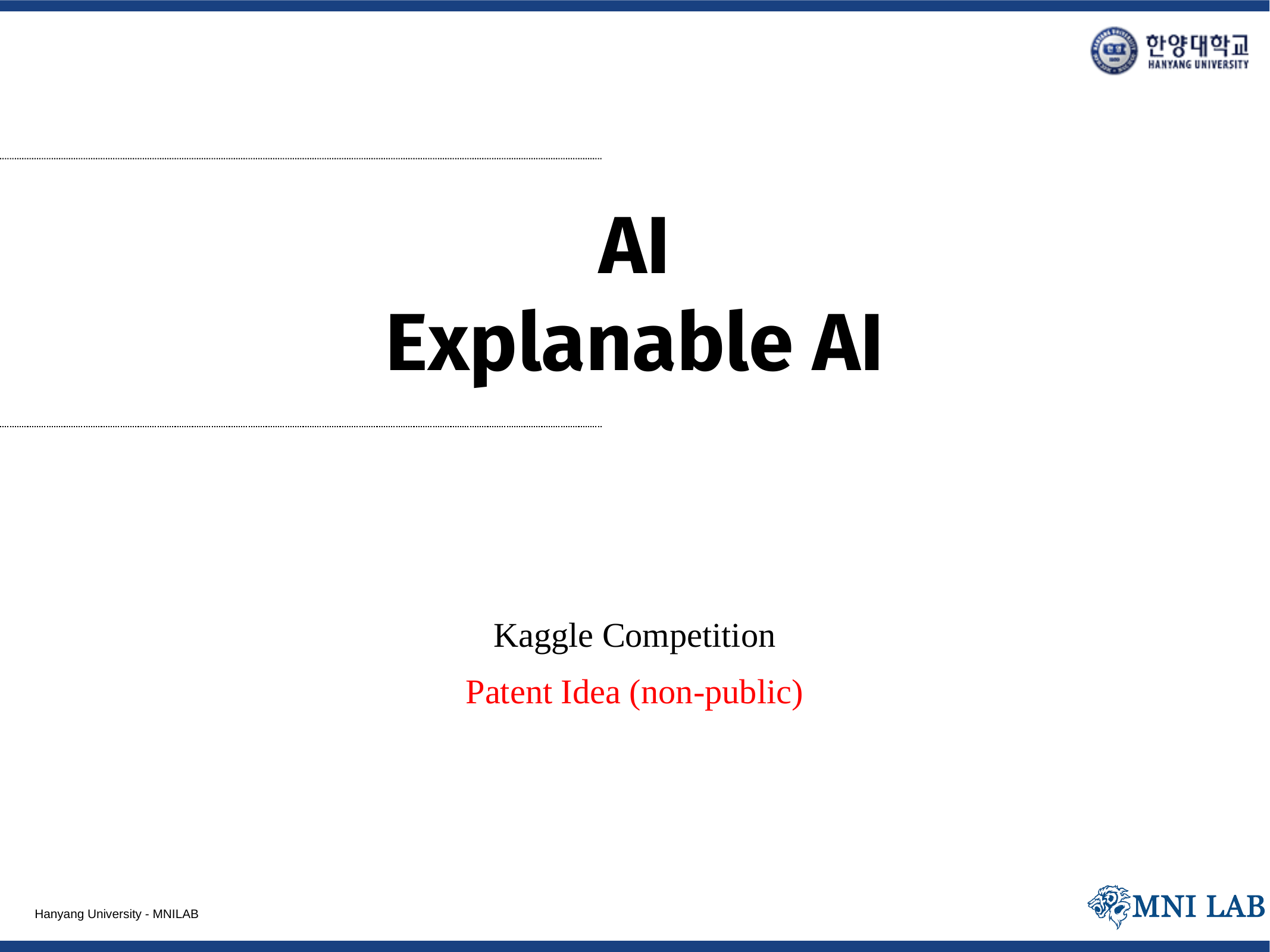

# AI Explanable AI
Kaggle Competition
Patent Idea (non-public)